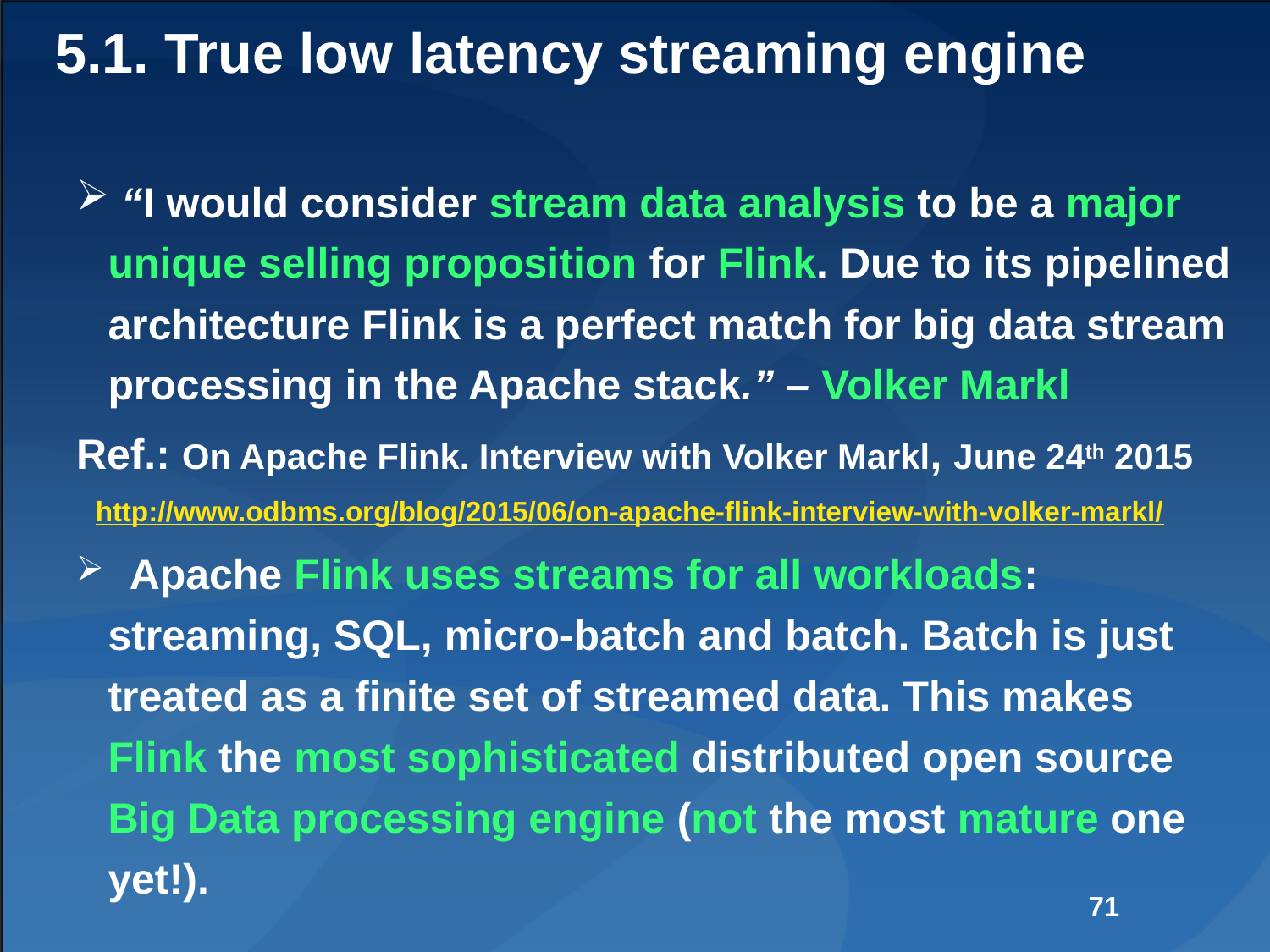

# 5.1. True low latency streaming engine
 “I would consider stream data analysis to be a major unique selling proposition for Flink. Due to its pipelined architecture Flink is a perfect match for big data stream processing in the Apache stack.” – Volker Markl
Ref.: On Apache Flink. Interview with Volker Markl, June 24th 2015       http://www.odbms.org/blog/2015/06/on-apache-flink-interview-with-volker-markl/
  Apache Flink uses streams for all workloads: streaming, SQL, micro-batch and batch. Batch is just treated as a finite set of streamed data. This makes Flink the most sophisticated distributed open source Big Data processing engine (not the most mature one yet!).

71